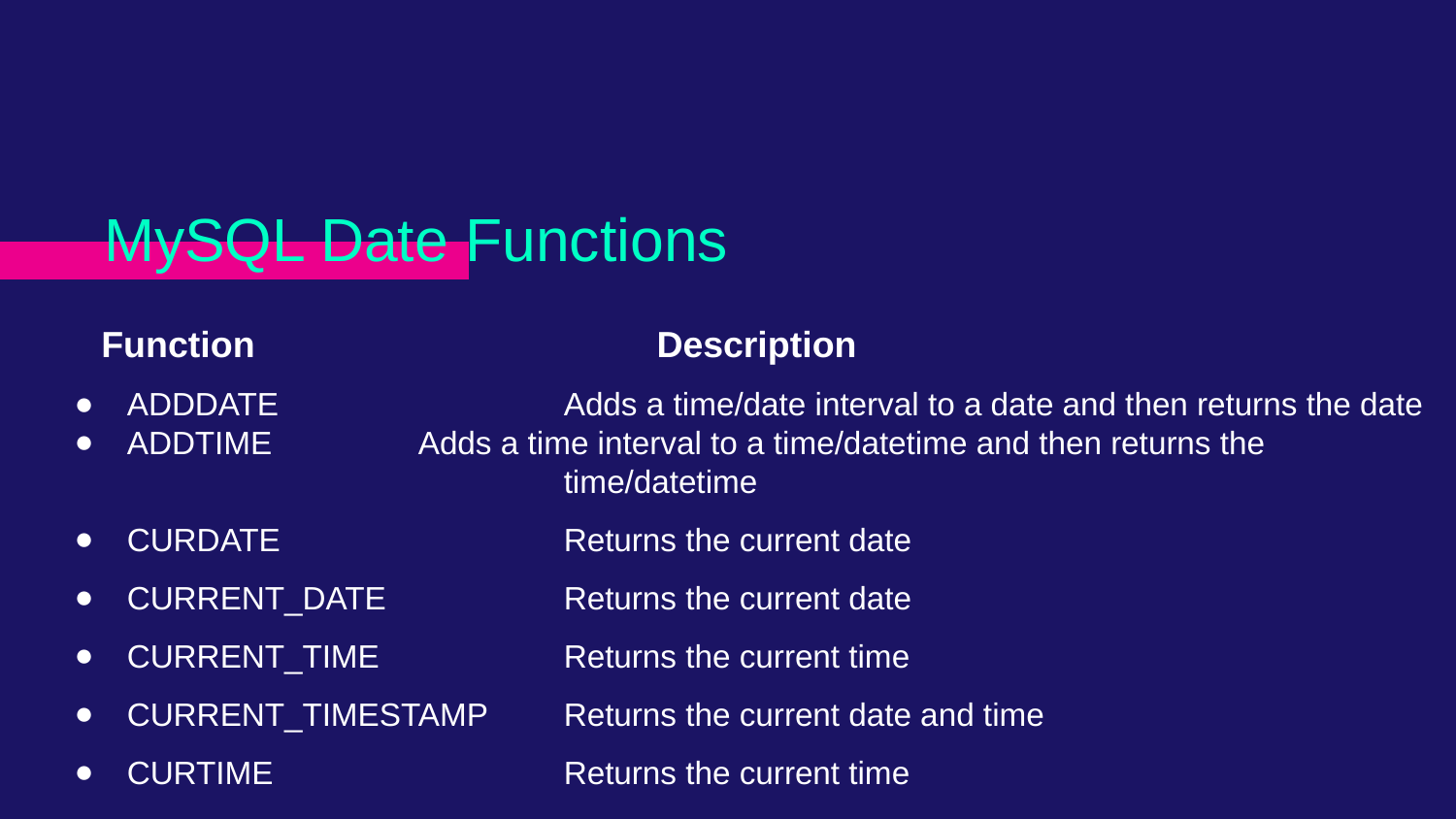

# MySQL Date Functions
   Function			Description
ADDDATE		Adds a time/date interval to a date and then returns the date
ADDTIME		Adds a time interval to a time/datetime and then returns the 				time/datetime
CURDATE		Returns the current date
CURRENT_DATE		Returns the current date
CURRENT_TIME		Returns the current time
CURRENT_TIMESTAMP	Returns the current date and time
CURTIME		Returns the current time